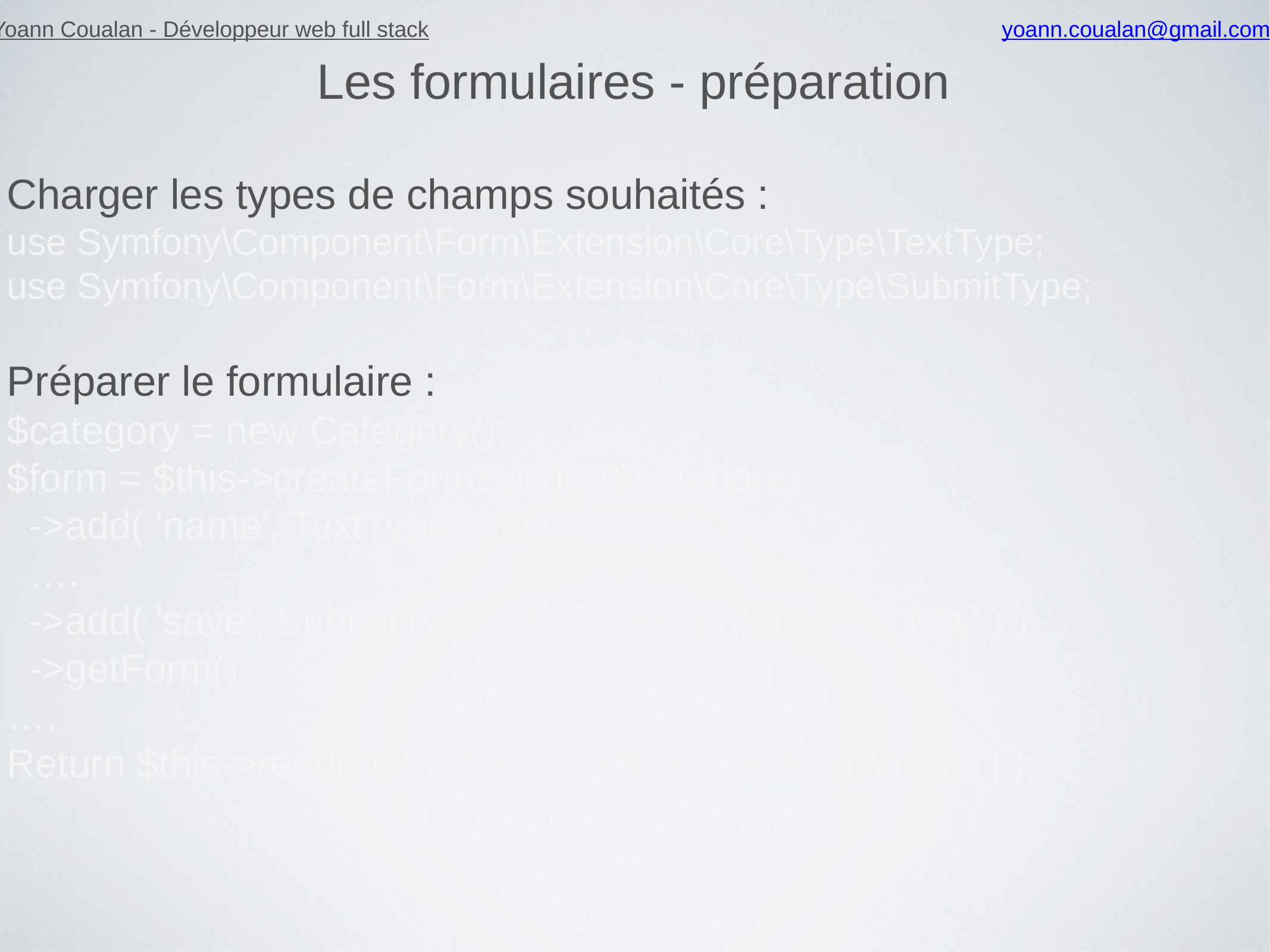

Yoann Coualan - Développeur web full stack
yoann.coualan@gmail.com
Les formulaires - préparation
Charger les types de champs souhaités :
use Symfony\Component\Form\Extension\Core\Type\TextType;
use Symfony\Component\Form\Extension\Core\Type\SubmitType;
Préparer le formulaire :
$category = new Category();
$form = $this->createFormBuilder($category)
  ->add( 'name', TextType::class )
  ….
  ->add( 'save', SubmitType::class, array( 'label' => 'Maj' ) )
  ->getForm();
….
Return $this->render(… [ ’form’ => $form->createView() ] );